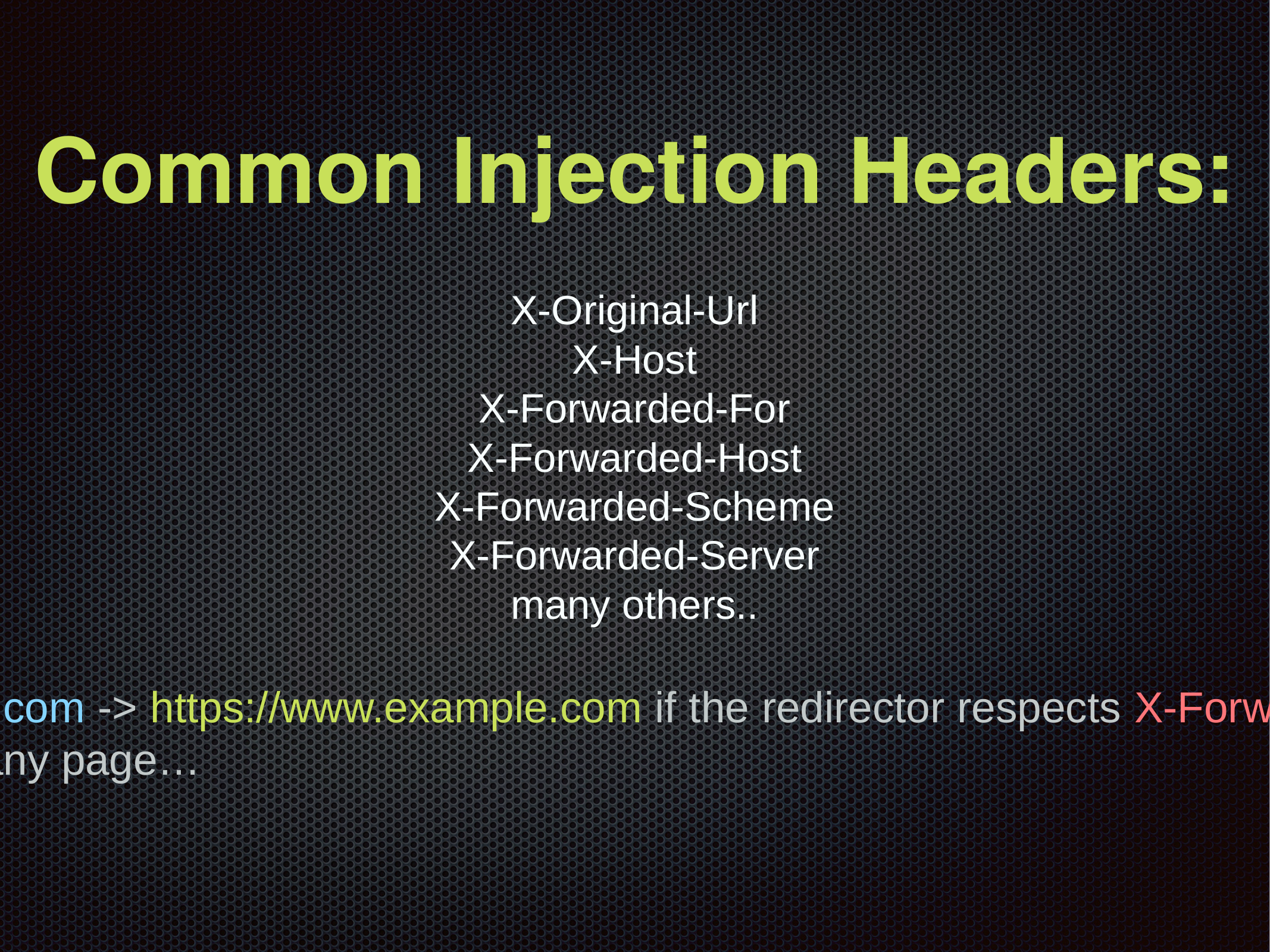

Common Injection Headers:

X-Original-Url
X-Host
X-Forwarded-For
X-Forwarded-Host
X-Forwarded-Scheme
X-Forwarded-Server
many others..

Consider a universal https redirector.  http://www.example.com -> https://www.example.com if the redirector respects X-Forwarded headers (many do) and they are using a cache, like cloud flair or varnish, we can craft a universal redirect for any page…